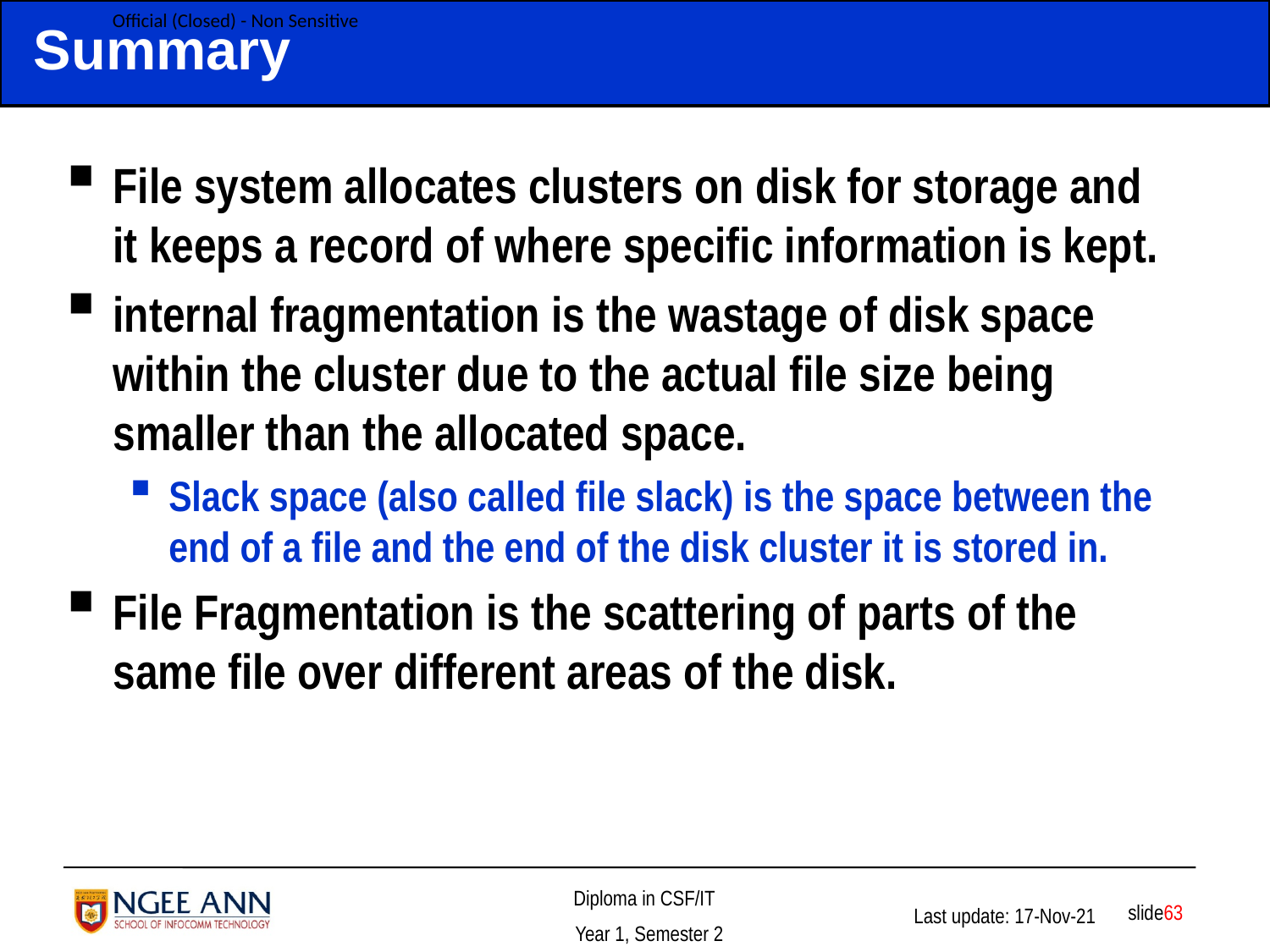

# Summary
File system allocates clusters on disk for storage and it keeps a record of where specific information is kept.
internal fragmentation is the wastage of disk space within the cluster due to the actual file size being smaller than the allocated space.
Slack space (also called file slack) is the space between the end of a file and the end of the disk cluster it is stored in.
File Fragmentation is the scattering of parts of the same file over different areas of the disk.

    slide63